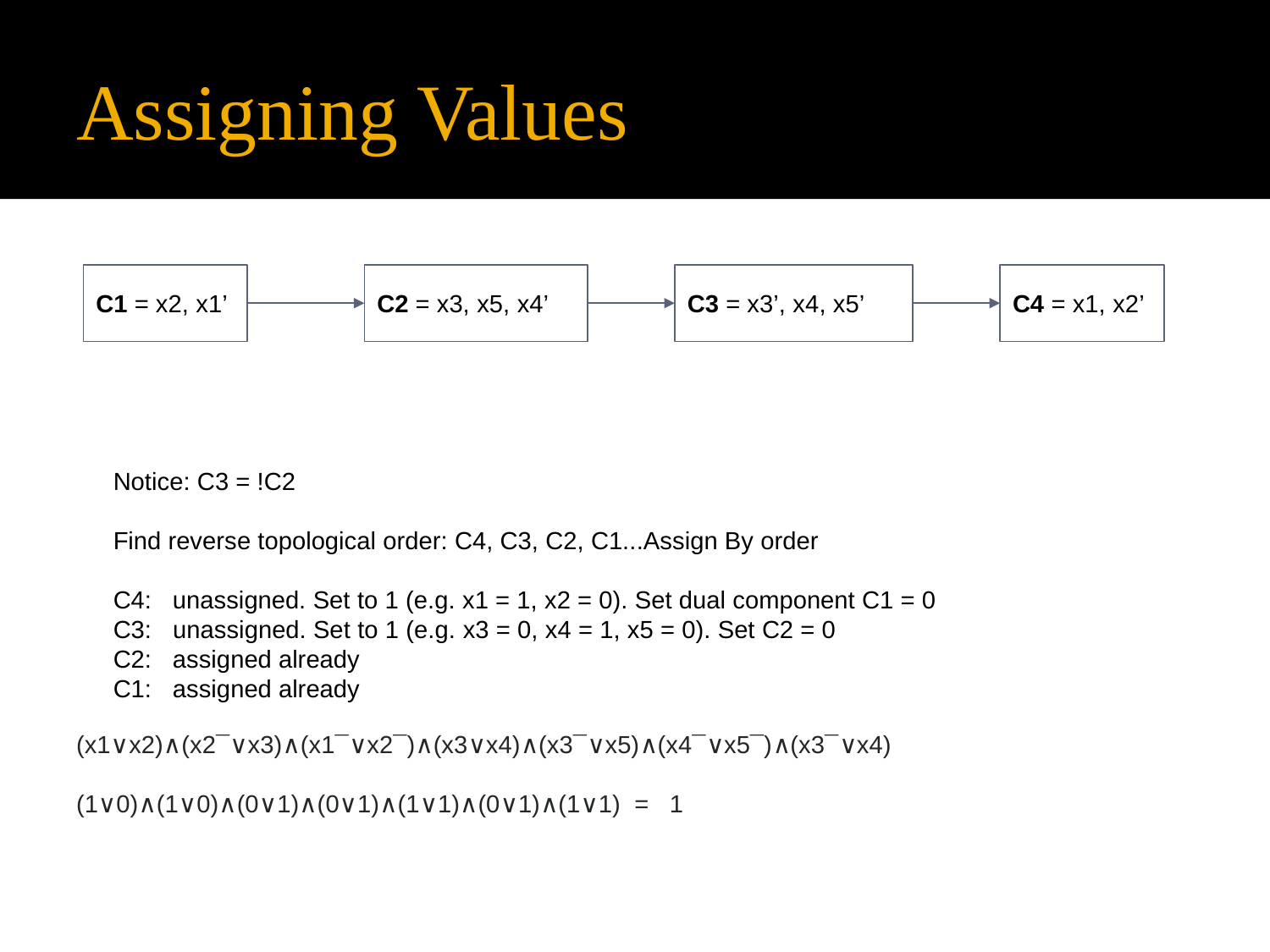

# Assigning Values
C1 = x2, x1’
C2 = x3, x5, x4’
C3 = x3’, x4, x5’
C4 = x1, x2’
Notice: C3 = !C2

Find reverse topological order: C4, C3, C2, C1...Assign By order
C4:   unassigned. Set to 1 (e.g. x1 = 1, x2 = 0). Set dual component C1 = 0
C3:   unassigned. Set to 1 (e.g. x3 = 0, x4 = 1, x5 = 0). Set C2 = 0
C2:   assigned already
C1:   assigned already

(x1∨x2)∧(x2¯∨x3)∧(x1¯∨x2¯)∧(x3∨x4)∧(x3¯∨x5)∧(x4¯∨x5¯)∧(x3¯∨x4)

(1∨0)∧(1∨0)∧(0∨1)∧(0∨1)∧(1∨1)∧(0∨1)∧(1∨1)  =   1